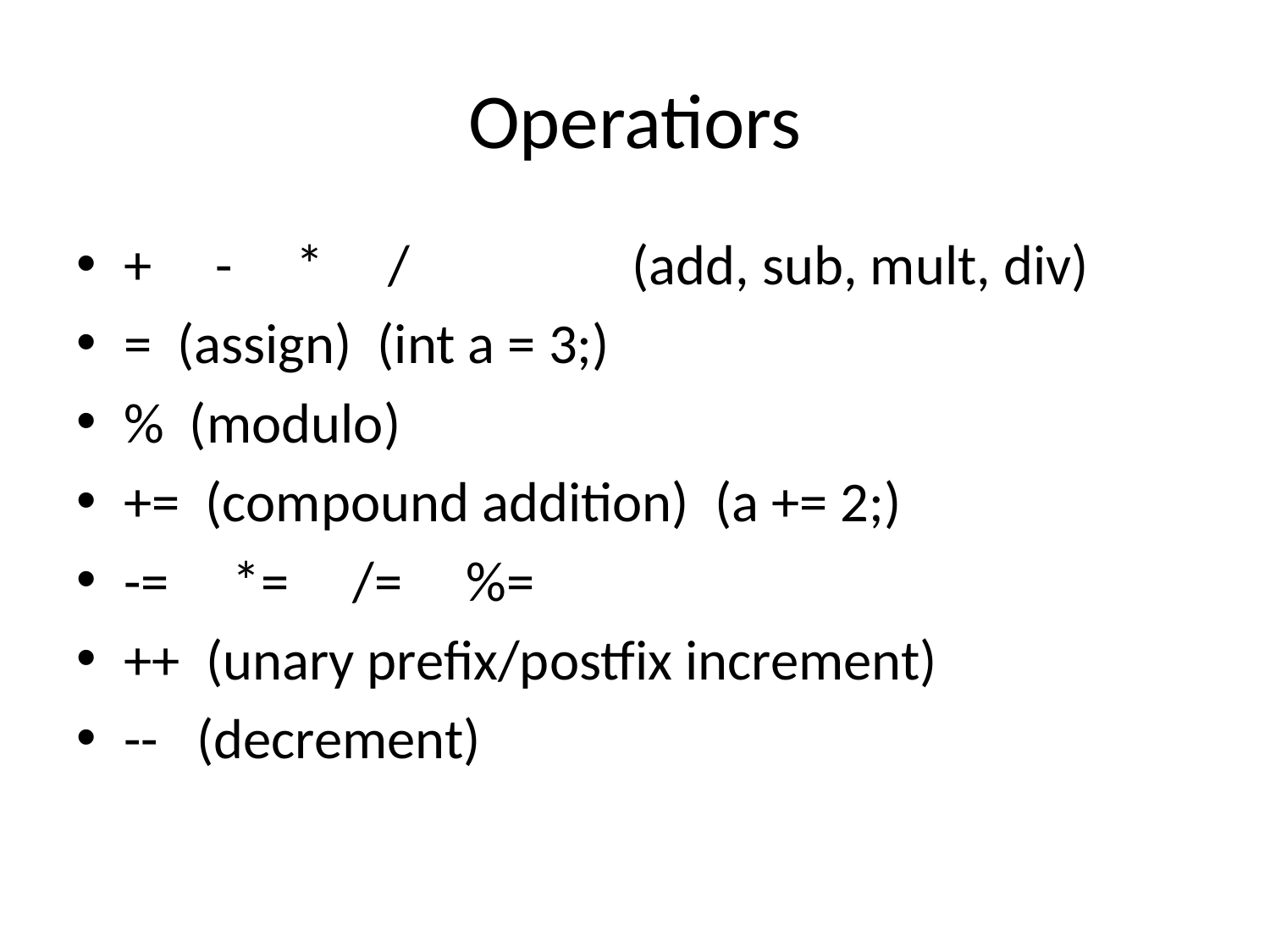

# Operatiors
+     -     *     /		(add, sub, mult, div)
=  (assign)  (int a = 3;)
%  (modulo)
+=  (compound addition)  (a += 2;)
-=     *=     /=     %=
++  (unary prefix/postfix increment)
--   (decrement)